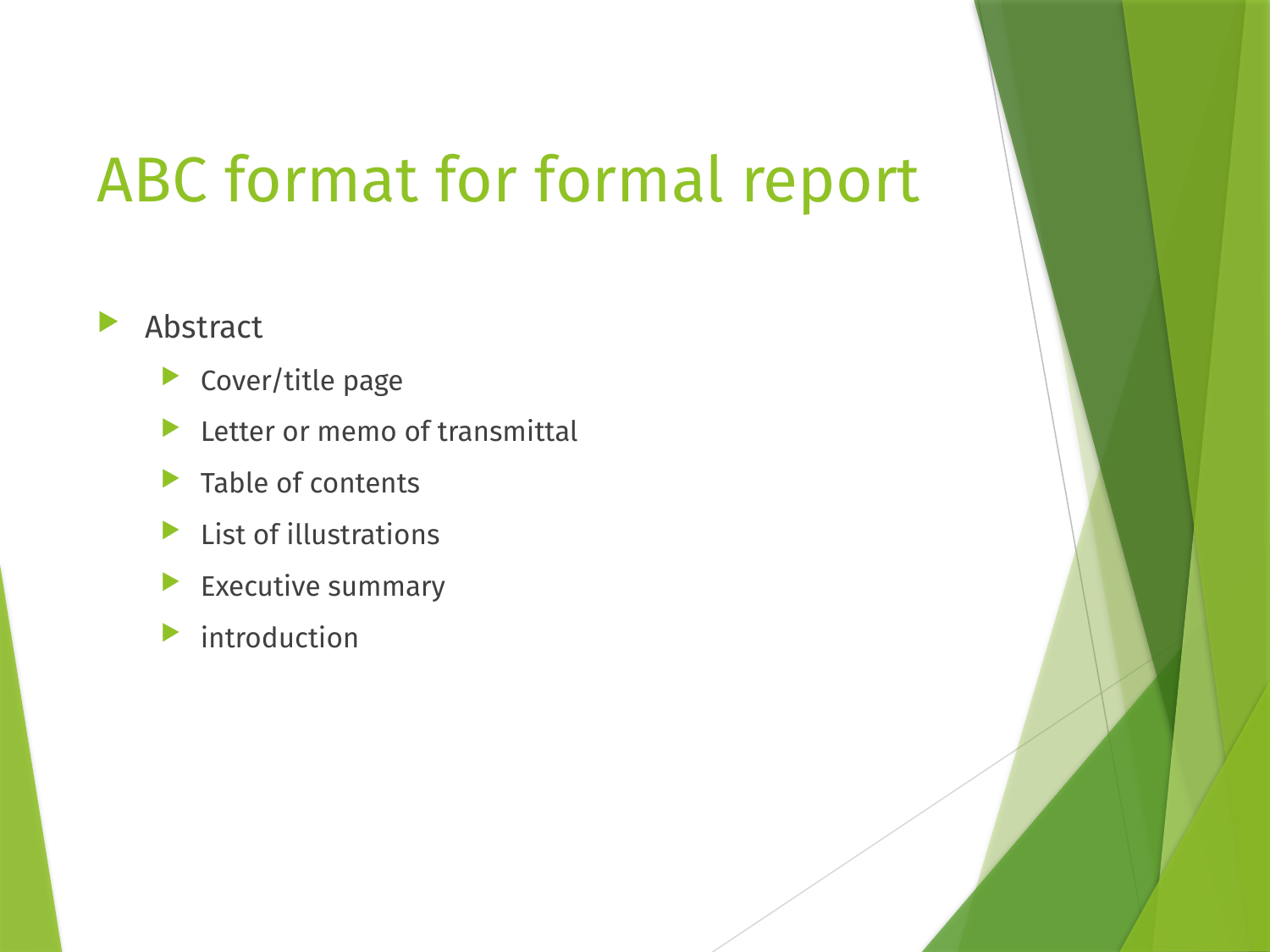

ABC format for formal report
Abstract
Cover/title page
Letter or memo of transmittal
Table of contents
List of illustrations
Executive summary
introduction